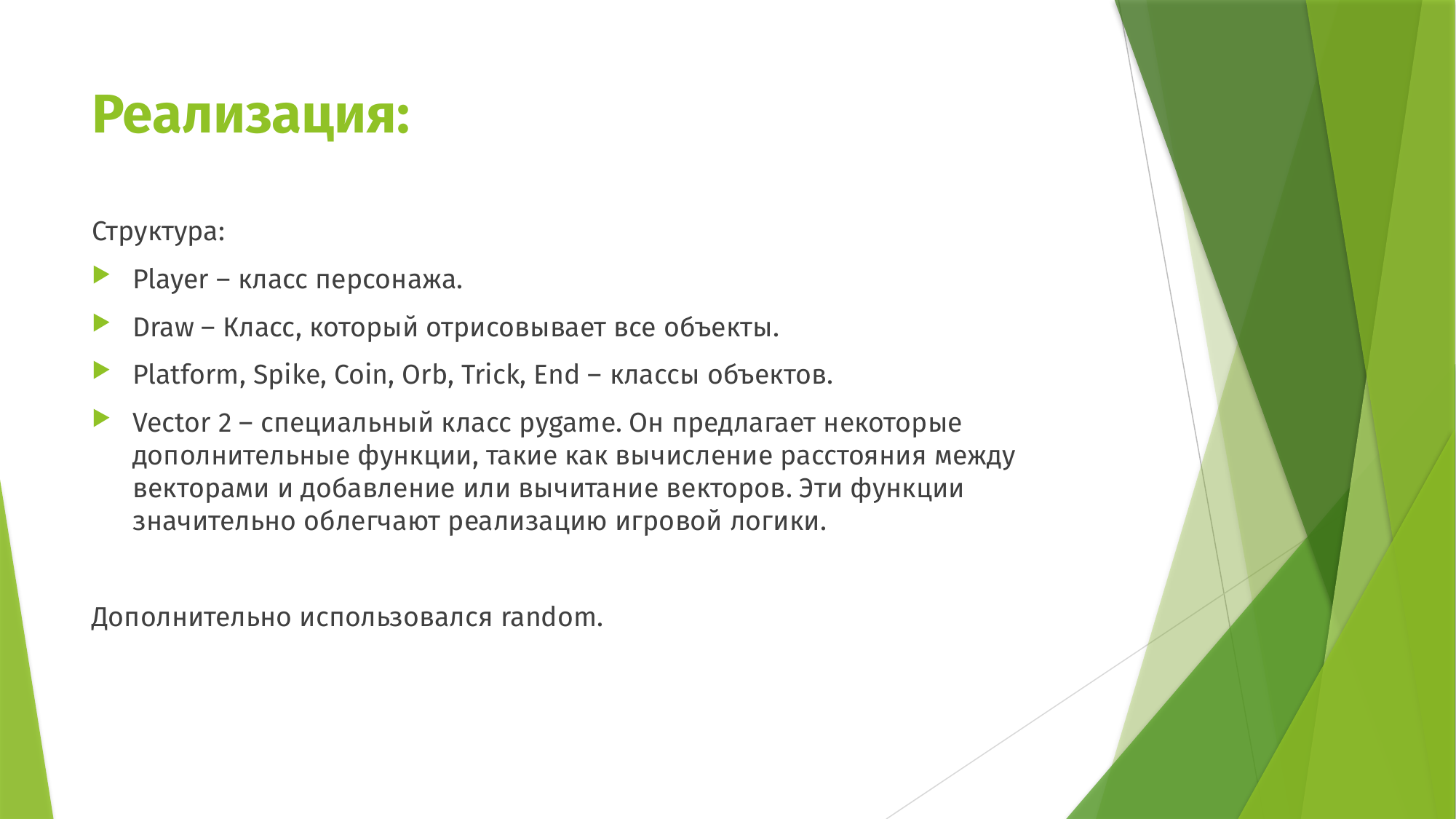

# Реализация:
Структура:
Player – класс персонажа.
Draw – Класс, который отрисовывает все объекты.
Platform, Spike, Coin, Orb, Trick, End – классы объектов.
Vector 2 – специальный класс pygame. Он предлагает некоторые дополнительные функции, такие как вычисление расстояния между векторами и добавление или вычитание векторов. Эти функции значительно облегчают реализацию игровой логики.

Дополнительно использовался random.